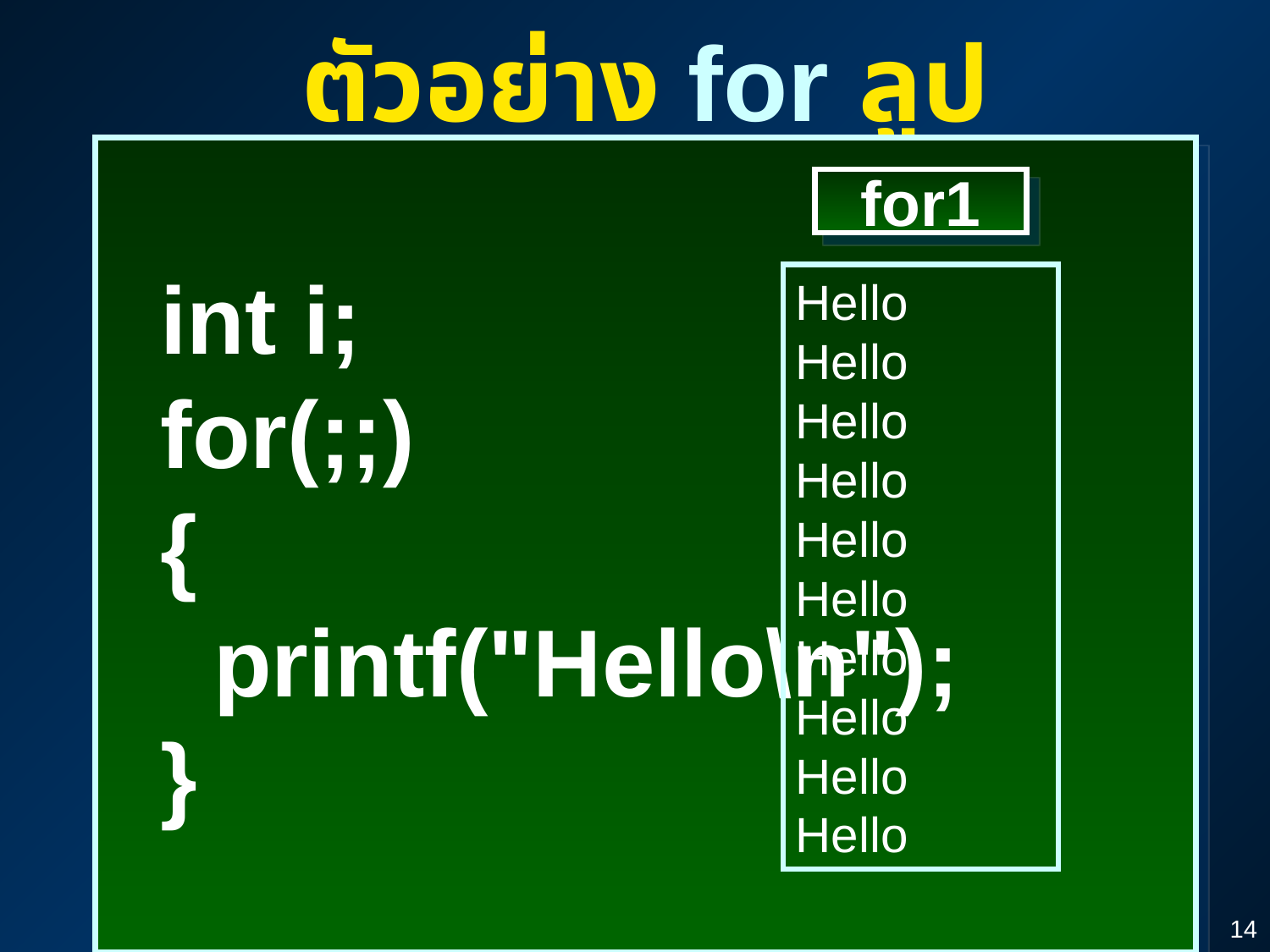

ตัวอย่าง for ลูป
  int i;
  for(;;)
  {
    printf("Hello\n");
  }
for1
Hello
Hello
Hello
Hello
Hello
Hello
Hello
Hello
Hello
Hello
14